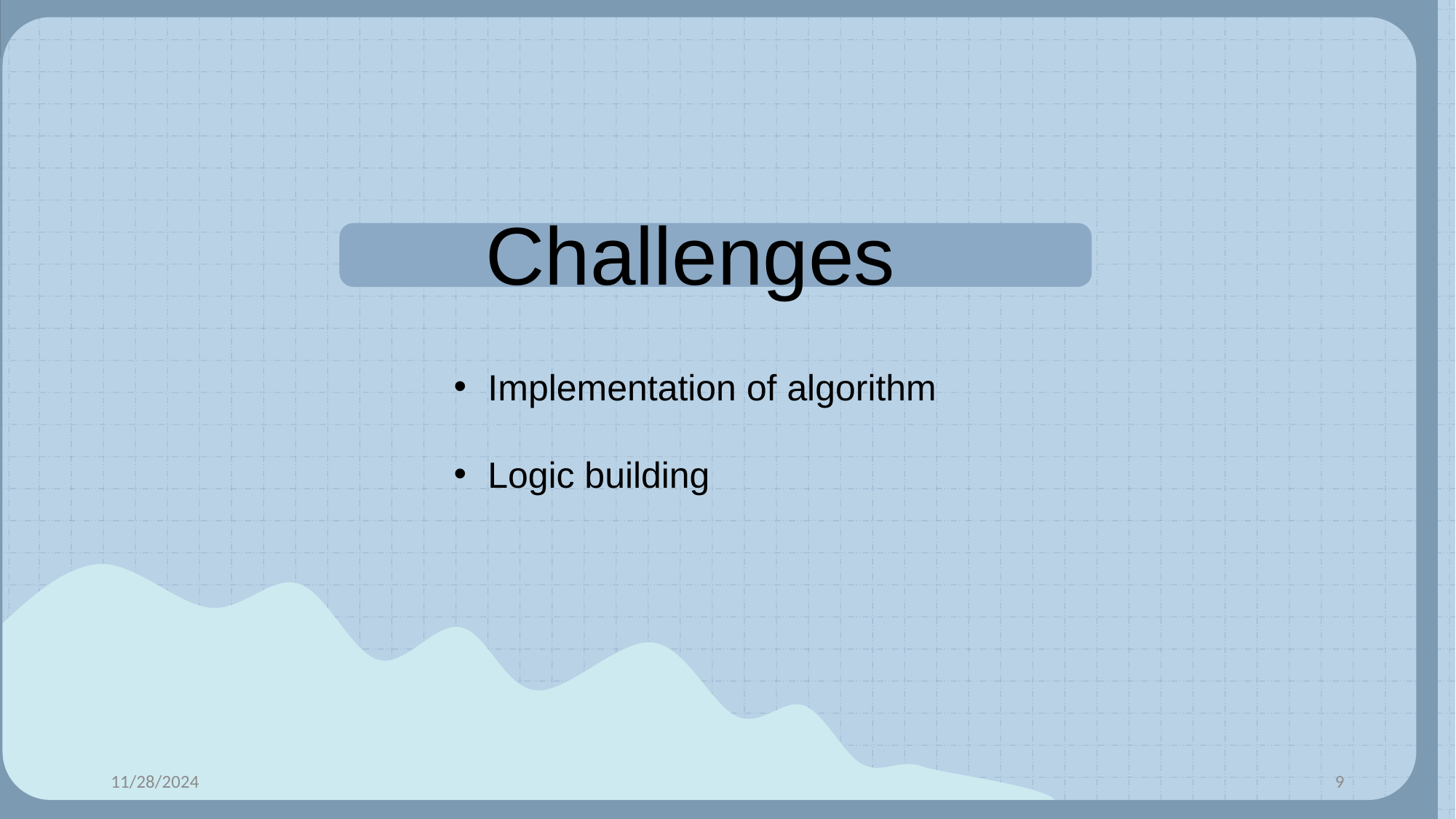

Challenges

Implementation of algorithm
Logic building

11/28/2024
9